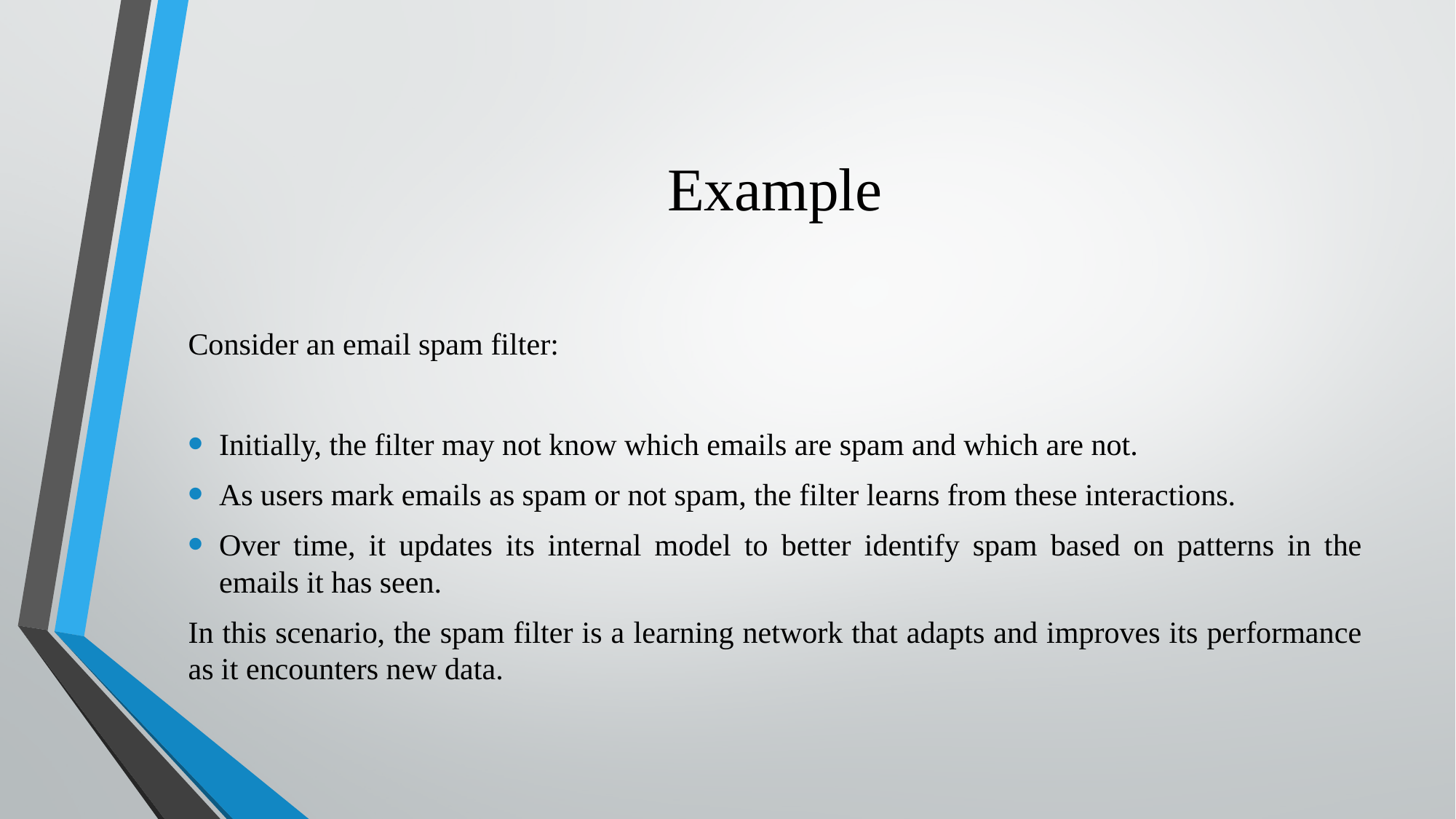

# Example
Consider an email spam filter:

Initially, the filter may not know which emails are spam and which are not.
As users mark emails as spam or not spam, the filter learns from these interactions.
Over time, it updates its internal model to better identify spam based on patterns in the emails it has seen.
In this scenario, the spam filter is a learning network that adapts and improves its performance as it encounters new data.